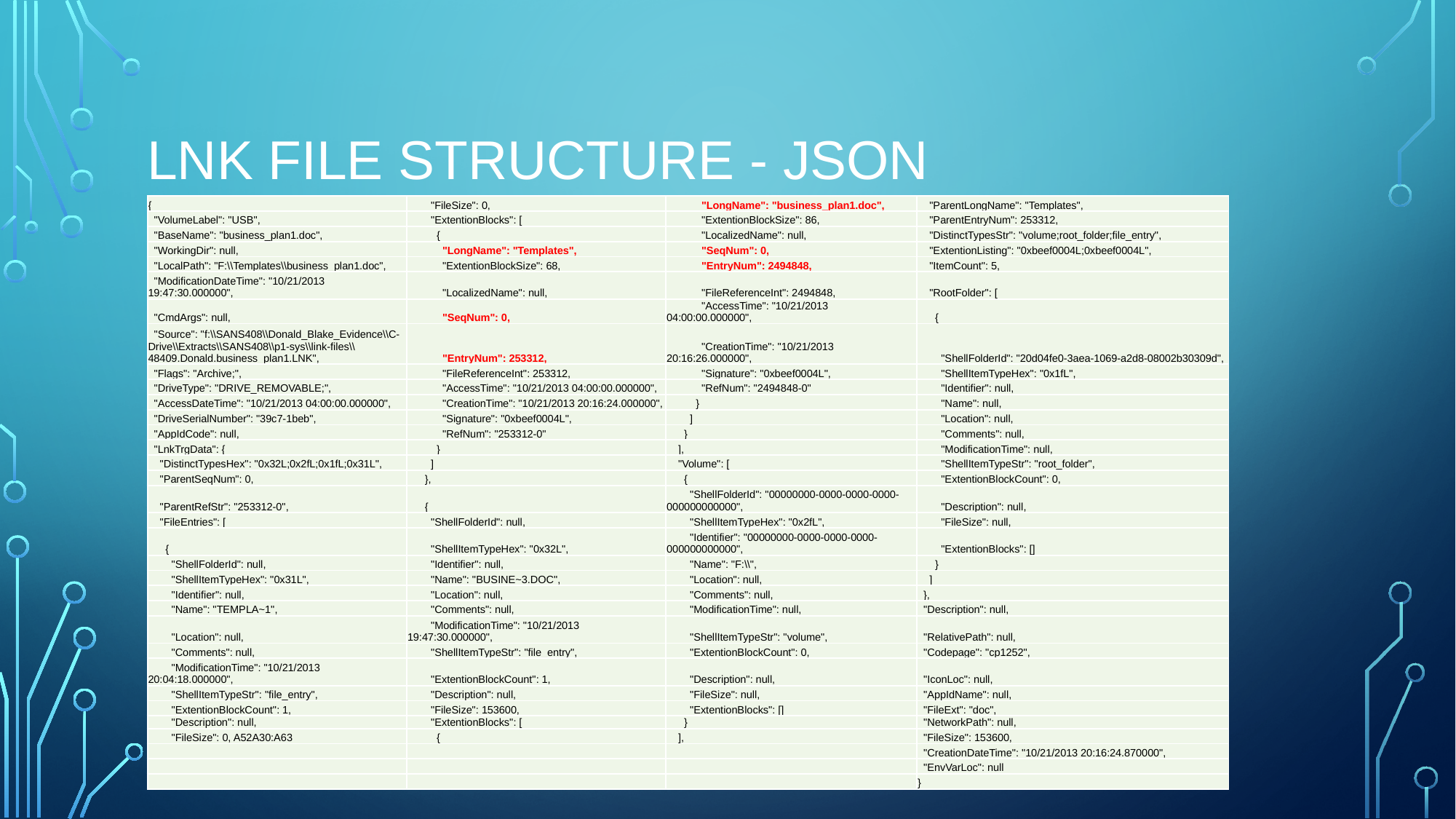

# Lnk File Structure - Json
| { | "FileSize": 0, | "LongName": "business\_plan1.doc", | "ParentLongName": "Templates", |
| --- | --- | --- | --- |
| "VolumeLabel": "USB", | "ExtentionBlocks": [ | "ExtentionBlockSize": 86, | "ParentEntryNum": 253312, |
| "BaseName": "business\_plan1.doc", | { | "LocalizedName": null, | "DistinctTypesStr": "volume;root\_folder;file\_entry", |
| "WorkingDir": null, | "LongName": "Templates", | "SeqNum": 0, | "ExtentionListing": "0xbeef0004L;0xbeef0004L", |
| "LocalPath": "F:\\Templates\\business\_plan1.doc", | "ExtentionBlockSize": 68, | "EntryNum": 2494848, | "ItemCount": 5, |
| "ModificationDateTime": "10/21/2013 19:47:30.000000", | "LocalizedName": null, | "FileReferenceInt": 2494848, | "RootFolder": [ |
| "CmdArgs": null, | "SeqNum": 0, | "AccessTime": "10/21/2013 04:00:00.000000", | { |
| "Source": "f:\\SANS408\\Donald\_Blake\_Evidence\\C-Drive\\Extracts\\SANS408\\p1-sys\\link-files\\48409.Donald.business\_plan1.LNK", | "EntryNum": 253312, | "CreationTime": "10/21/2013 20:16:26.000000", | "ShellFolderId": "20d04fe0-3aea-1069-a2d8-08002b30309d", |
| "Flags": "Archive;", | "FileReferenceInt": 253312, | "Signature": "0xbeef0004L", | "ShellItemTypeHex": "0x1fL", |
| "DriveType": "DRIVE\_REMOVABLE;", | "AccessTime": "10/21/2013 04:00:00.000000", | "RefNum": "2494848-0" | "Identifier": null, |
| "AccessDateTime": "10/21/2013 04:00:00.000000", | "CreationTime": "10/21/2013 20:16:24.000000", | } | "Name": null, |
| "DriveSerialNumber": "39c7-1beb", | "Signature": "0xbeef0004L", | ] | "Location": null, |
| "AppIdCode": null, | "RefNum": "253312-0" | } | "Comments": null, |
| "LnkTrgData": { | } | ], | "ModificationTime": null, |
| "DistinctTypesHex": "0x32L;0x2fL;0x1fL;0x31L", | ] | "Volume": [ | "ShellItemTypeStr": "root\_folder", |
| "ParentSeqNum": 0, | }, | { | "ExtentionBlockCount": 0, |
| "ParentRefStr": "253312-0", | { | "ShellFolderId": "00000000-0000-0000-0000-000000000000", | "Description": null, |
| "FileEntries": [ | "ShellFolderId": null, | "ShellItemTypeHex": "0x2fL", | "FileSize": null, |
| { | "ShellItemTypeHex": "0x32L", | "Identifier": "00000000-0000-0000-0000-000000000000", | "ExtentionBlocks": [] |
| "ShellFolderId": null, | "Identifier": null, | "Name": "F:\\", | } |
| "ShellItemTypeHex": "0x31L", | "Name": "BUSINE~3.DOC", | "Location": null, | ] |
| "Identifier": null, | "Location": null, | "Comments": null, | }, |
| "Name": "TEMPLA~1", | "Comments": null, | "ModificationTime": null, | "Description": null, |
| "Location": null, | "ModificationTime": "10/21/2013 19:47:30.000000", | "ShellItemTypeStr": "volume", | "RelativePath": null, |
| "Comments": null, | "ShellItemTypeStr": "file\_entry", | "ExtentionBlockCount": 0, | "Codepage": "cp1252", |
| "ModificationTime": "10/21/2013 20:04:18.000000", | "ExtentionBlockCount": 1, | "Description": null, | "IconLoc": null, |
| "ShellItemTypeStr": "file\_entry", | "Description": null, | "FileSize": null, | "AppIdName": null, |
| "ExtentionBlockCount": 1, | "FileSize": 153600, | "ExtentionBlocks": [] | "FileExt": "doc", |
| "Description": null, | "ExtentionBlocks": [ | } | "NetworkPath": null, |
| "FileSize": 0, A52A30:A63 | { | ], | "FileSize": 153600, |
|  |  |  | "CreationDateTime": "10/21/2013 20:16:24.870000", |
|  |  |  | "EnvVarLoc": null |
|  |  |  | } |